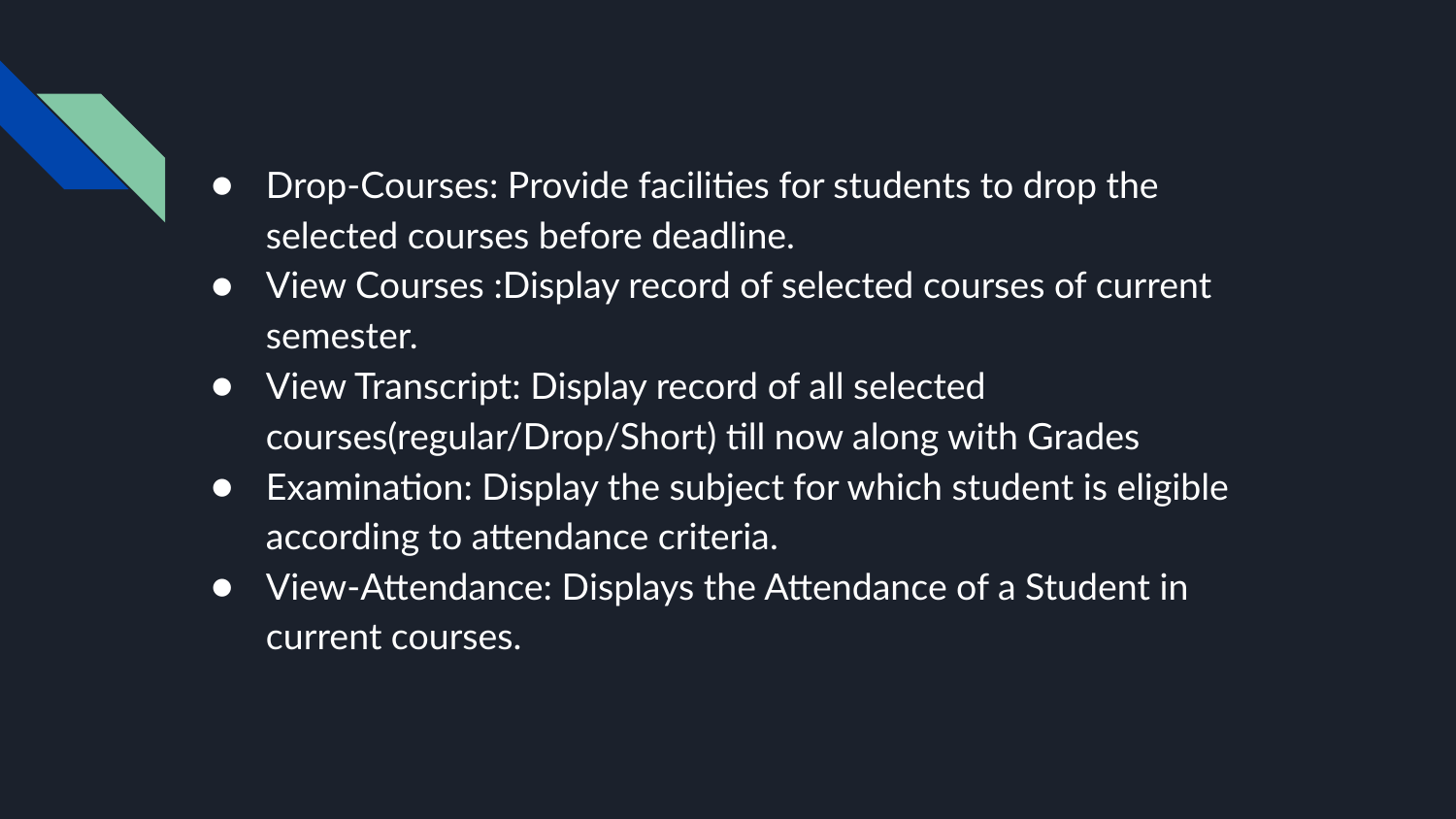

Drop-Courses: Provide facilities for students to drop the selected courses before deadline.
View Courses :Display record of selected courses of current semester.
View Transcript: Display record of all selected courses(regular/Drop/Short) till now along with Grades
Examination: Display the subject for which student is eligible according to attendance criteria.
View-Attendance: Displays the Attendance of a Student in current courses.